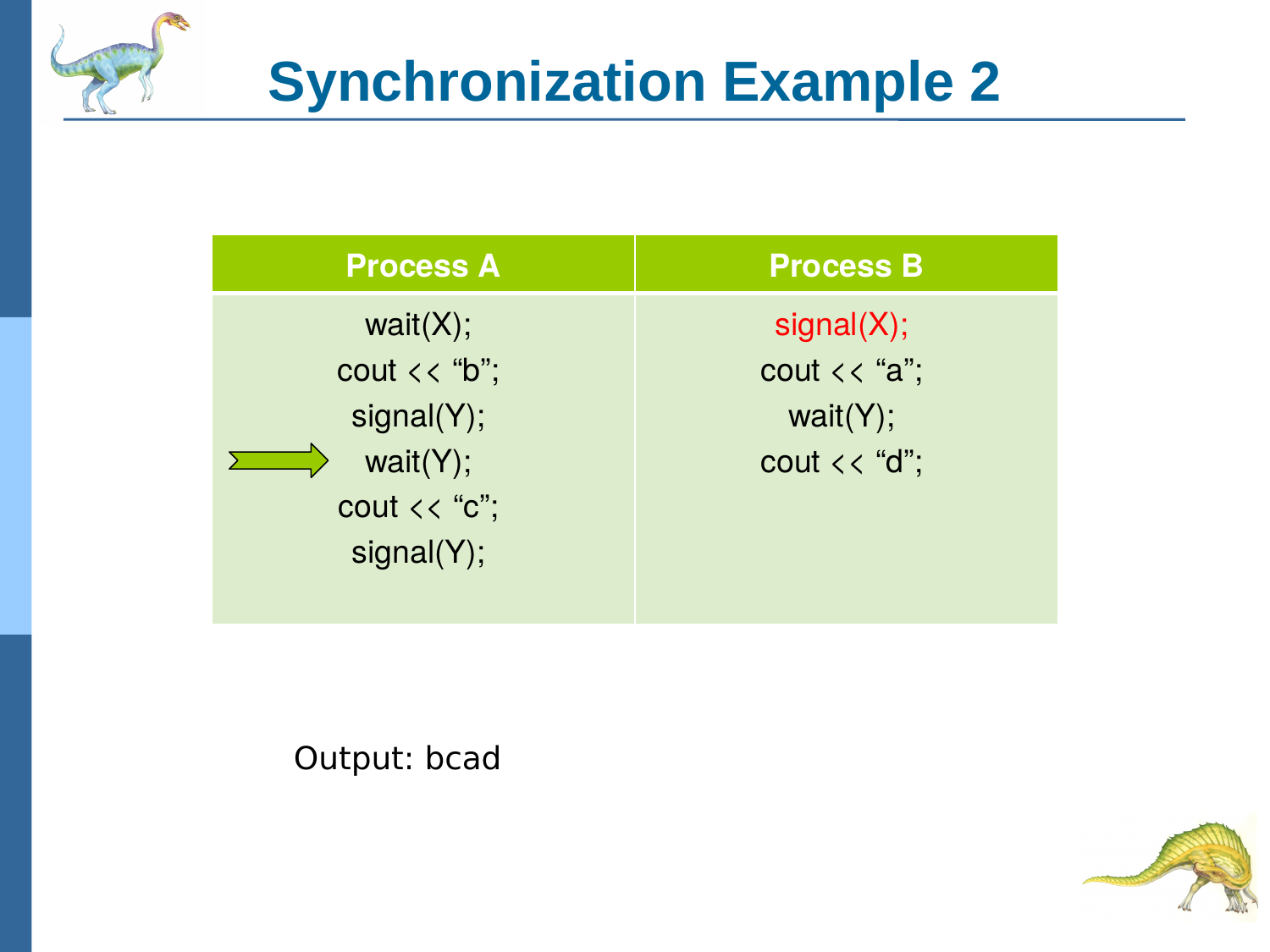

# Synchronization Example 2
| Process A | Process B |
| --- | --- |
| wait(X); cout << “b”; signal(Y); wait(Y); cout << “c”; signal(Y); | signal(X); cout << “a”; wait(Y); cout << “d”; |

Output: bcad